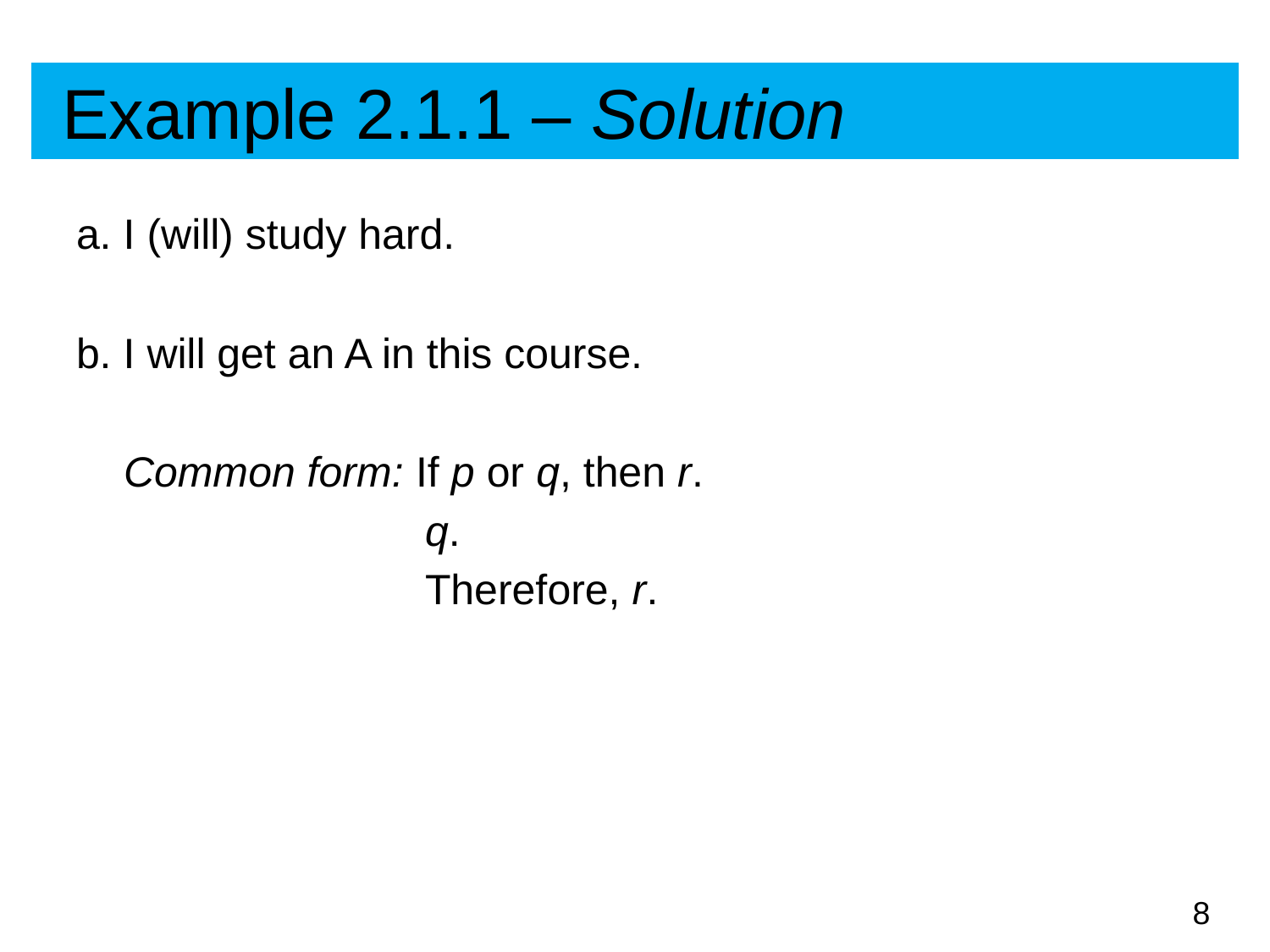

# Example 2.1.1 – Solution
a. I (will) study hard.

b. I will get an A in this course.

    Common form: If p or q, then r.
		        q.
		        Therefore, r.